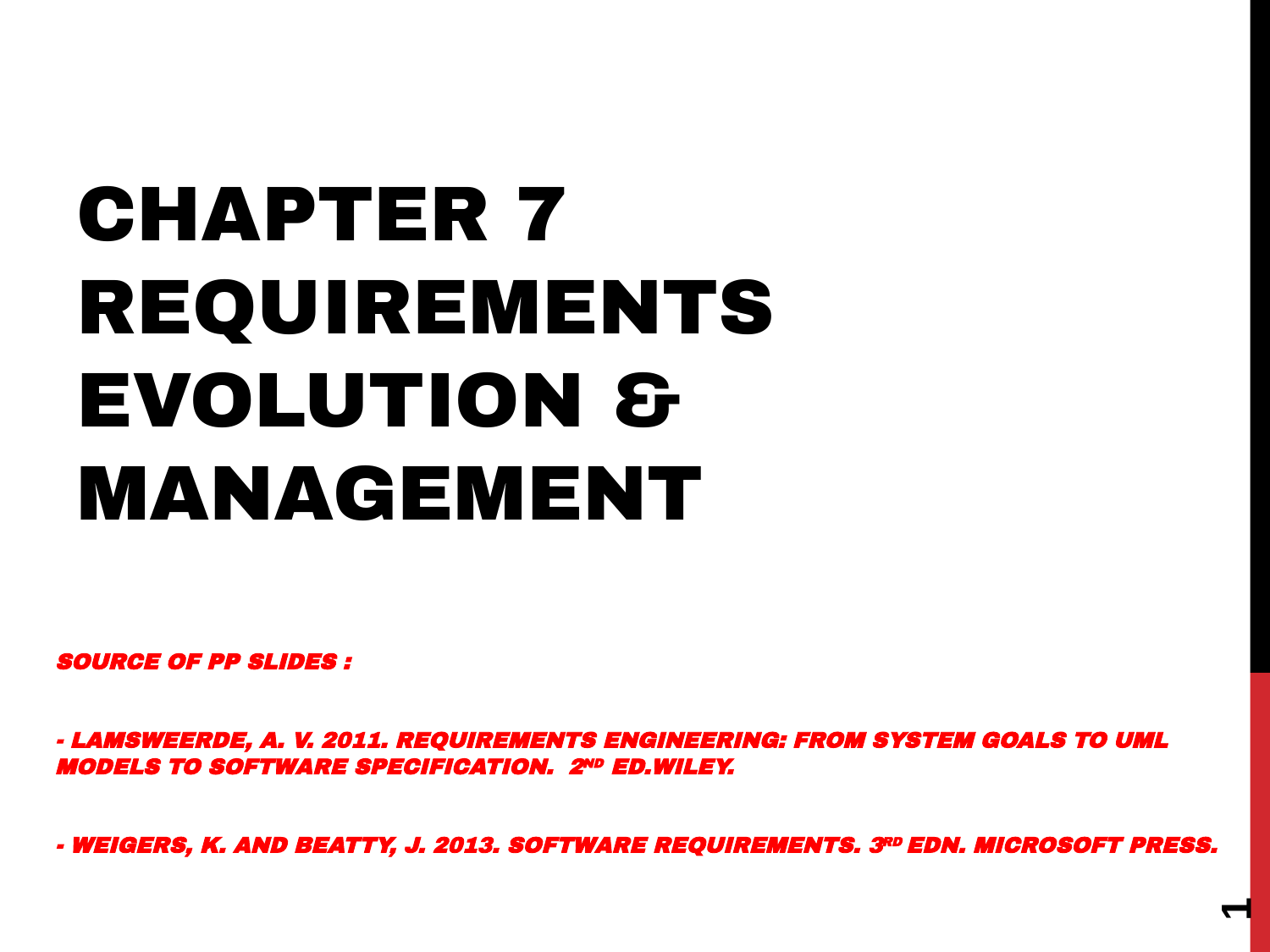

# CHAPTER 7 REQUIREMENTS EVOLUTION & MANAGEMENT

SOURCE OF PP SLIDES :

- LAMSWEERDE, A. V. 2011. REQUIREMENTS ENGINEERING: FROM SYSTEM GOALS TO UML MODELS TO SOFTWARE SPECIFICATION.  2ND ED.WILEY.

- WEIGERS, K. AND BEATTY, J. 2013. SOFTWARE REQUIREMENTS. 3RD EDN. MICROSOFT PRESS.

1